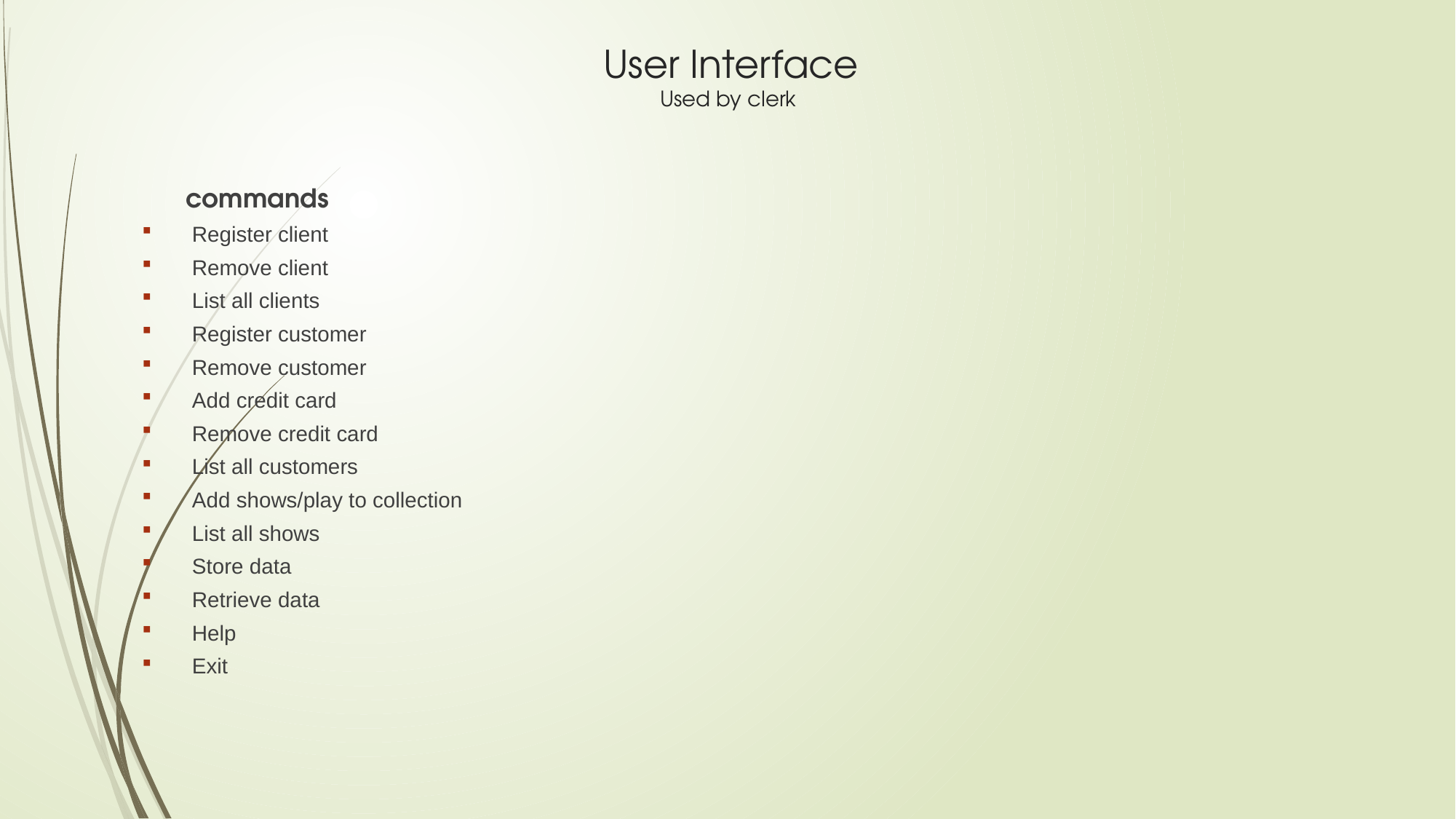

# User Interface Used by clerk
      commands
Register client
Remove client
List all clients
Register customer
Remove customer
Add credit card
Remove credit card
List all customers
Add shows/play to collection
List all shows
Store data
Retrieve data
Help
Exit